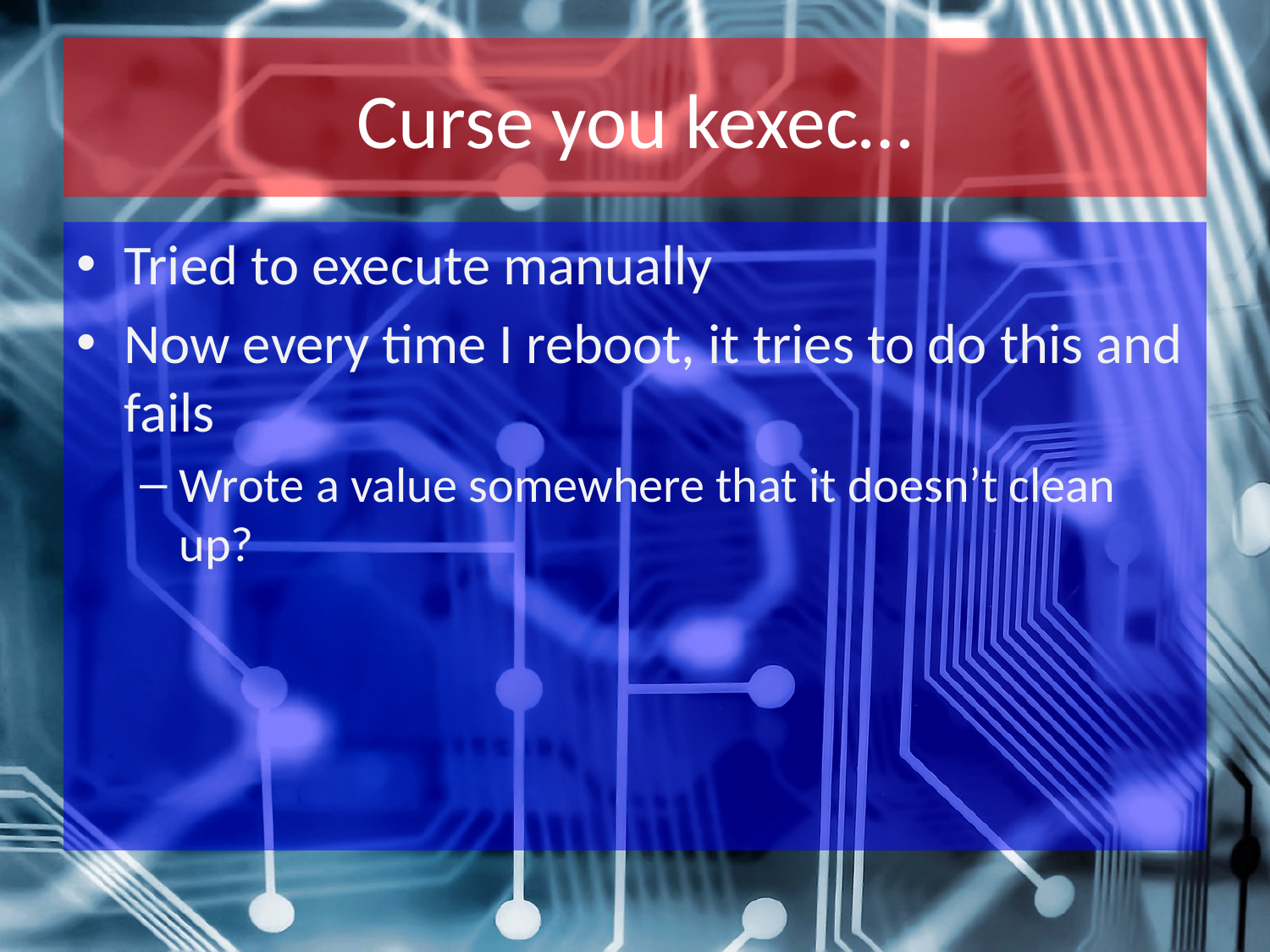

# Curse you kexec…
Tried to execute manually
Now every time I reboot, it tries to do this and fails
Wrote a value somewhere that it doesn’t clean up?